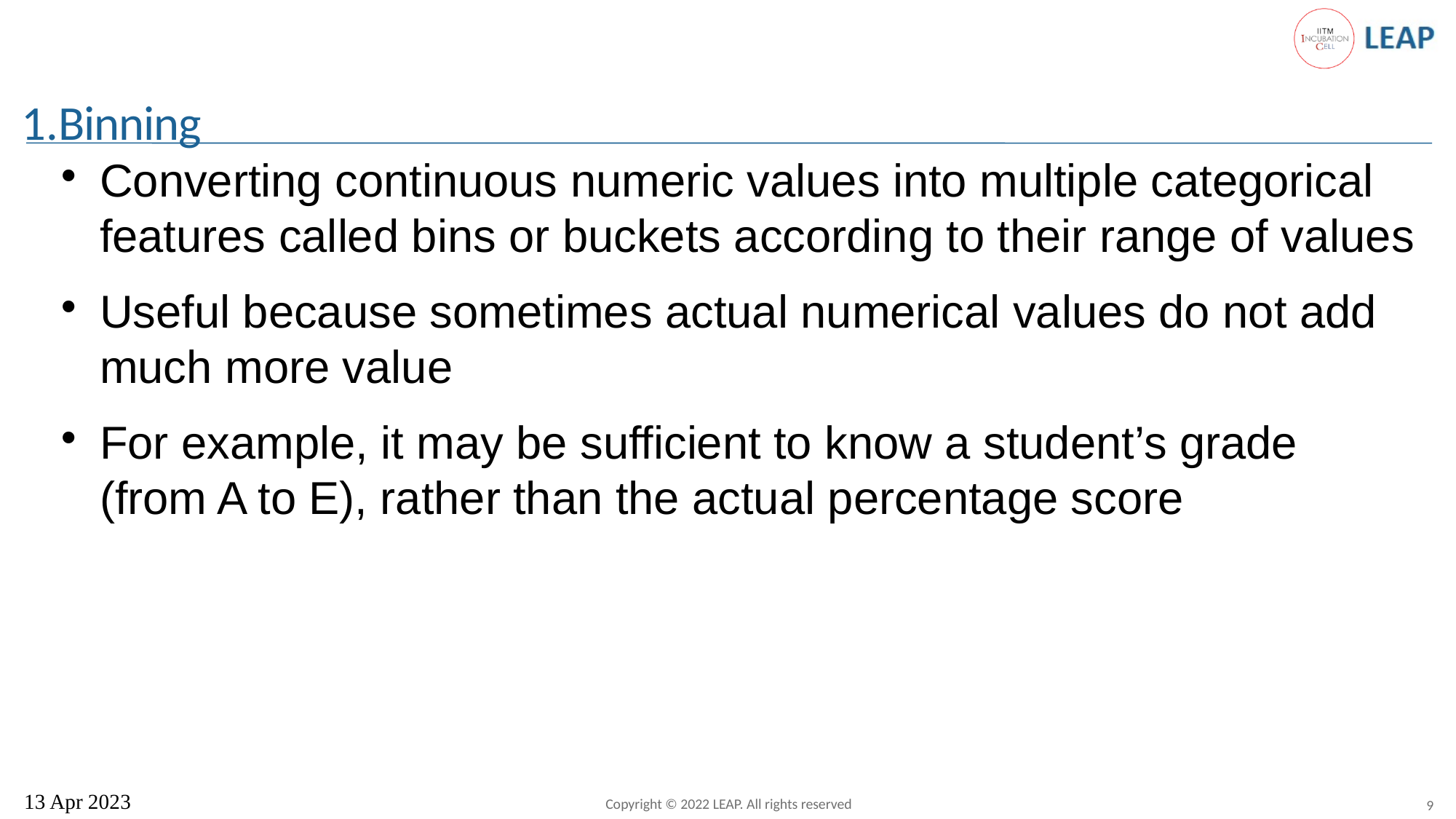

# Binning
Converting continuous numeric values into multiple categorical  features called bins or buckets according to their range of values
Useful because sometimes actual numerical values do not add much more value
For example, it may be sufficient to know a student’s grade (from A to E), rather than the actual percentage score

Copyright © 2022 LEAP. All rights reserved
13 Apr 2023
9